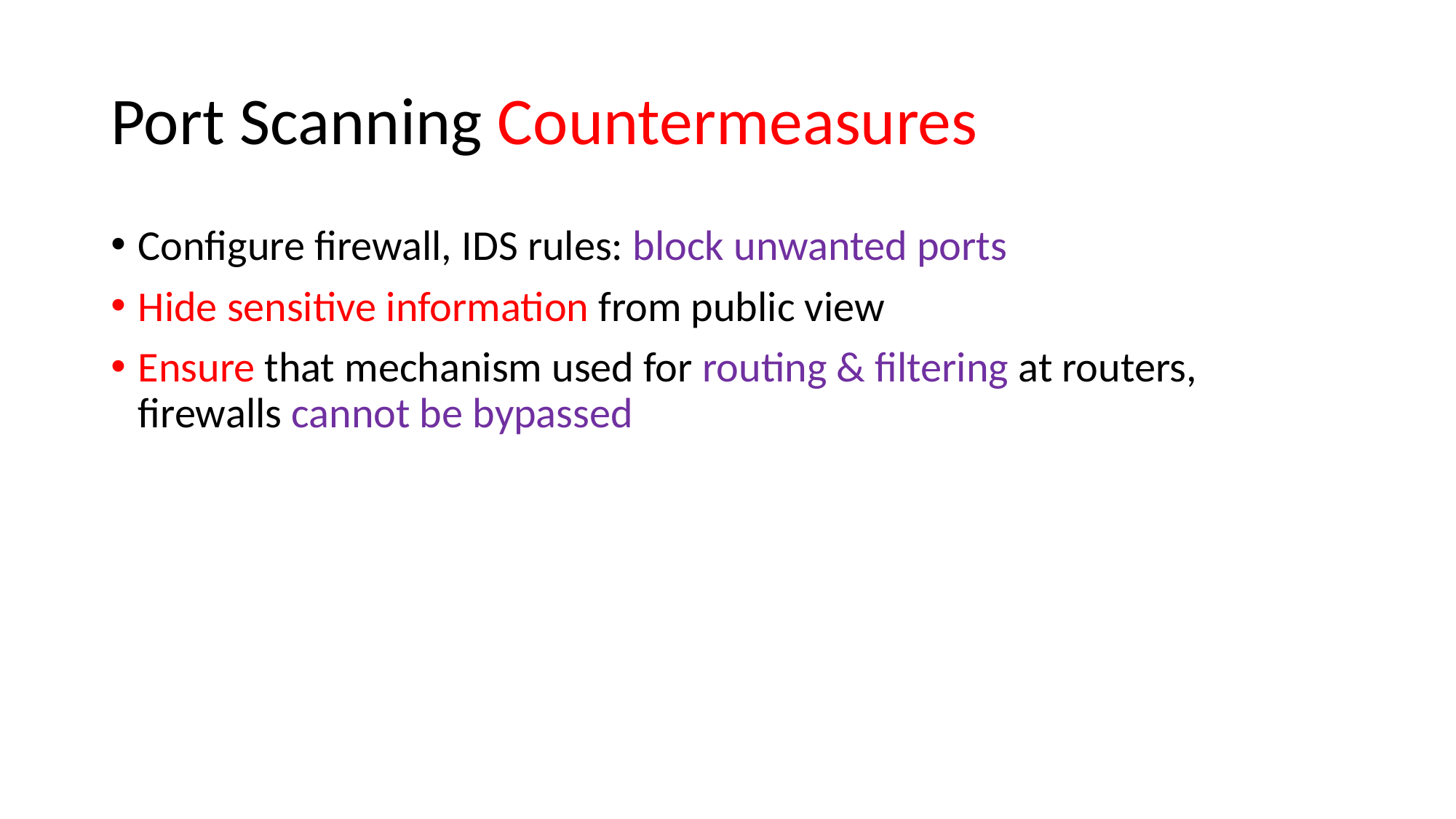

# Port Scanning Countermeasures
Configure firewall, IDS rules: block unwanted ports
Hide sensitive information from public view
Ensure that mechanism used for routing & filtering at routers, firewalls cannot be bypassed